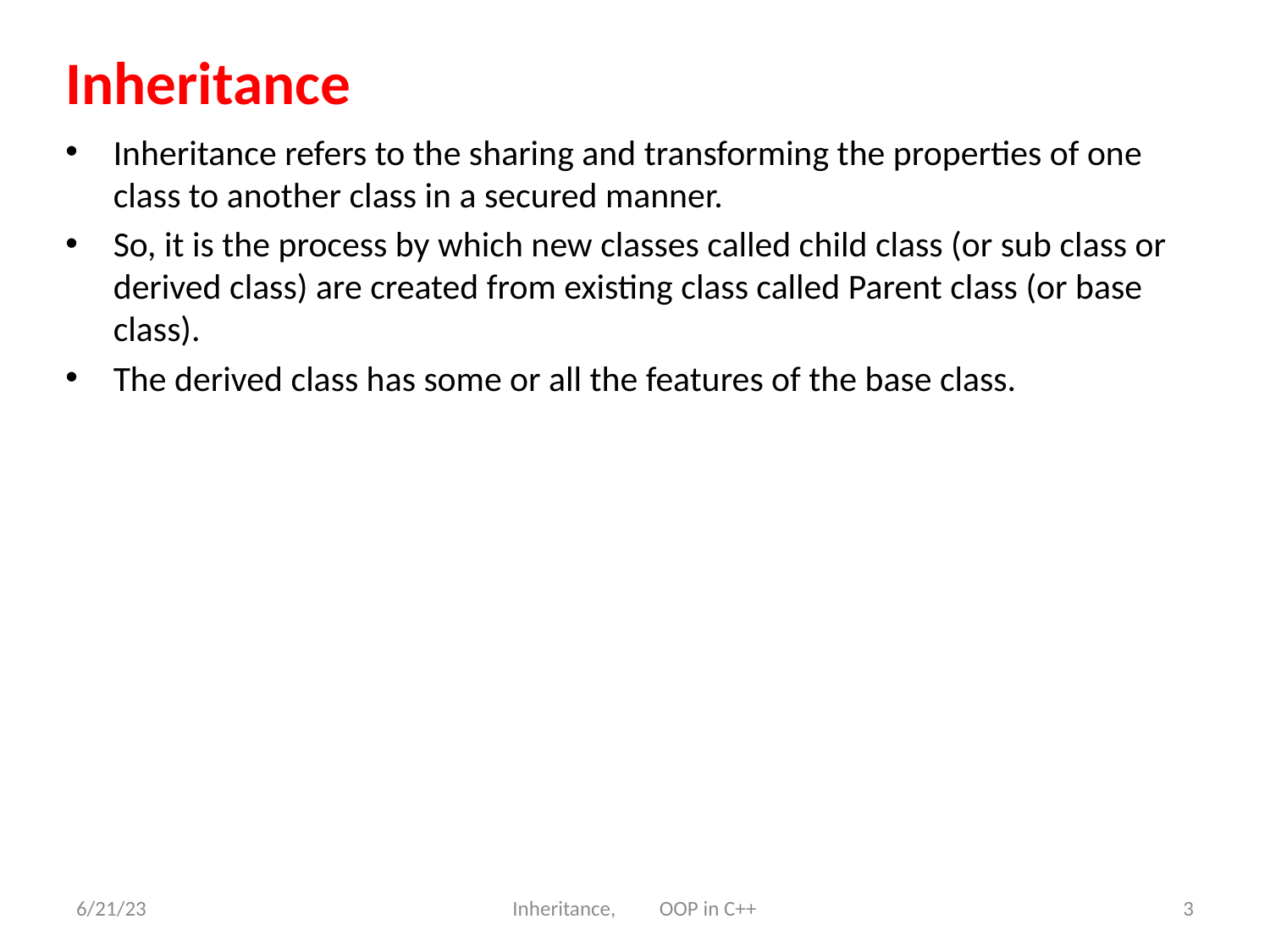

# Inheritance
Inheritance refers to the sharing and transforming the properties of one class to another class in a secured manner.
So, it is the process by which new classes called child class (or sub class or derived class) are created from existing class called Parent class (or base class).
The derived class has some or all the features of the base class.

6/21/23
Inheritance,         OOP in C++
3